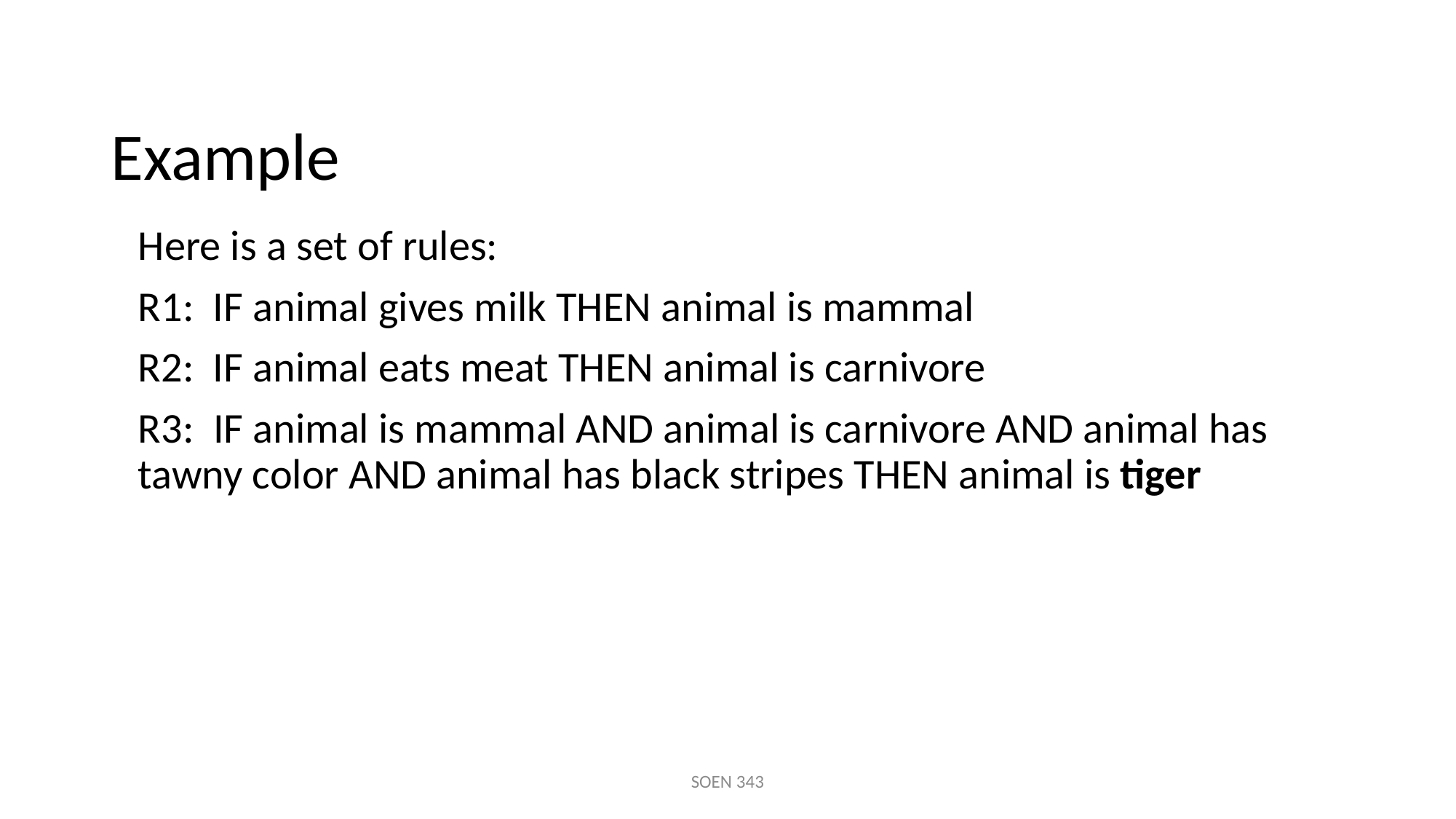

# Example
	Here is a set of rules:
	R1:  IF animal gives milk THEN animal is mammal
	R2:  IF animal eats meat THEN animal is carnivore
	R3:  IF animal is mammal AND animal is carnivore AND animal has tawny color AND animal has black stripes THEN animal is tiger
SOEN 343
19